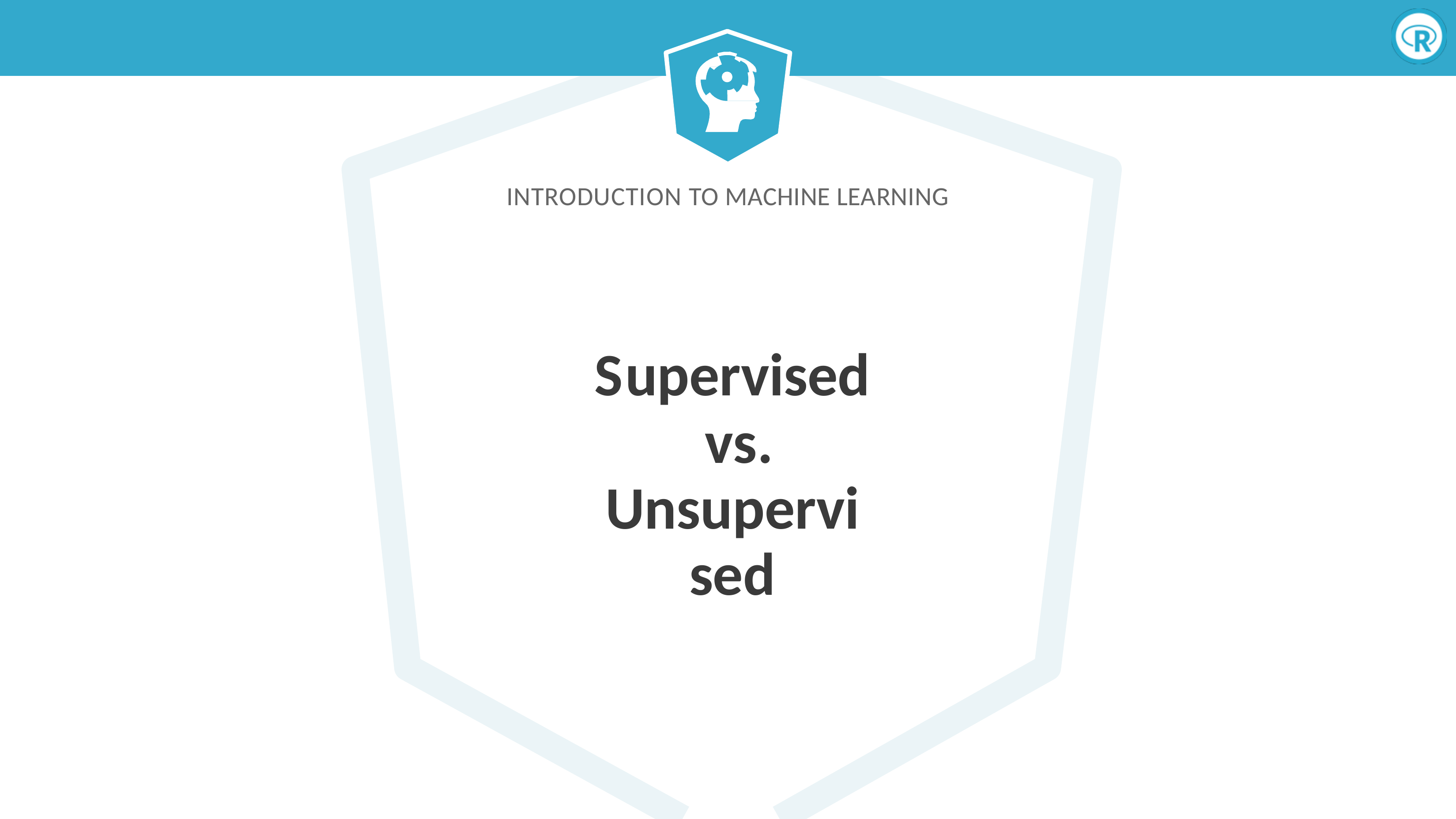

INTRODUCTION TO MACHINE LEARNING
Supervised  vs.
Unsupervised